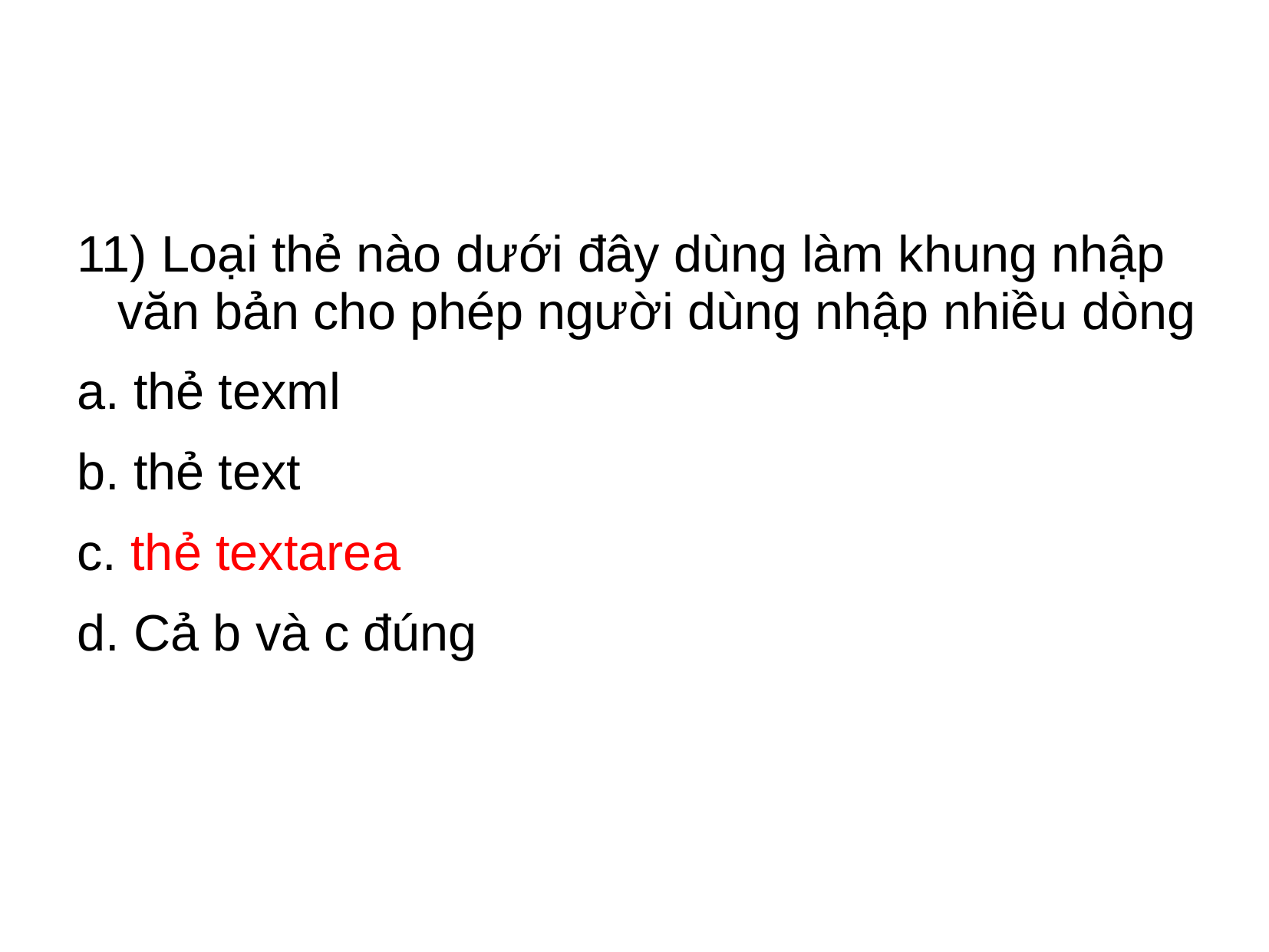

#
11) Loại thẻ nào dưới đây dùng làm khung nhập văn bản cho phép người dùng nhập nhiều dòng
a. thẻ texml
b. thẻ text
c. thẻ textarea
d. Cả b và c đúng